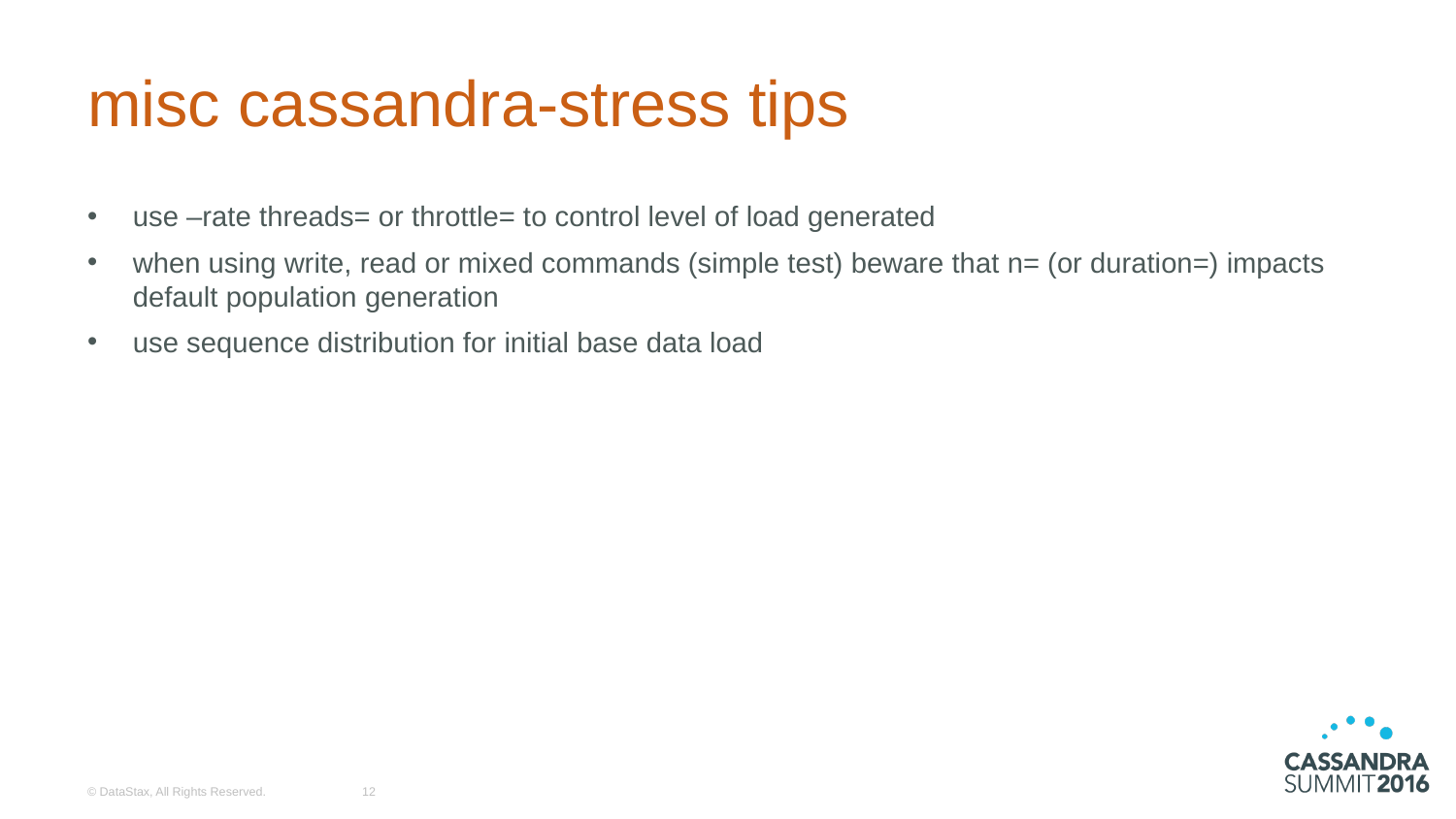

# misc cassandra-stress tips
use –rate threads= or throttle= to control level of load generated
when using write, read or mixed commands (simple test) beware that n= (or duration=) impacts default population generation
use sequence distribution for initial base data load

© DataStax, All Rights Reserved.
12